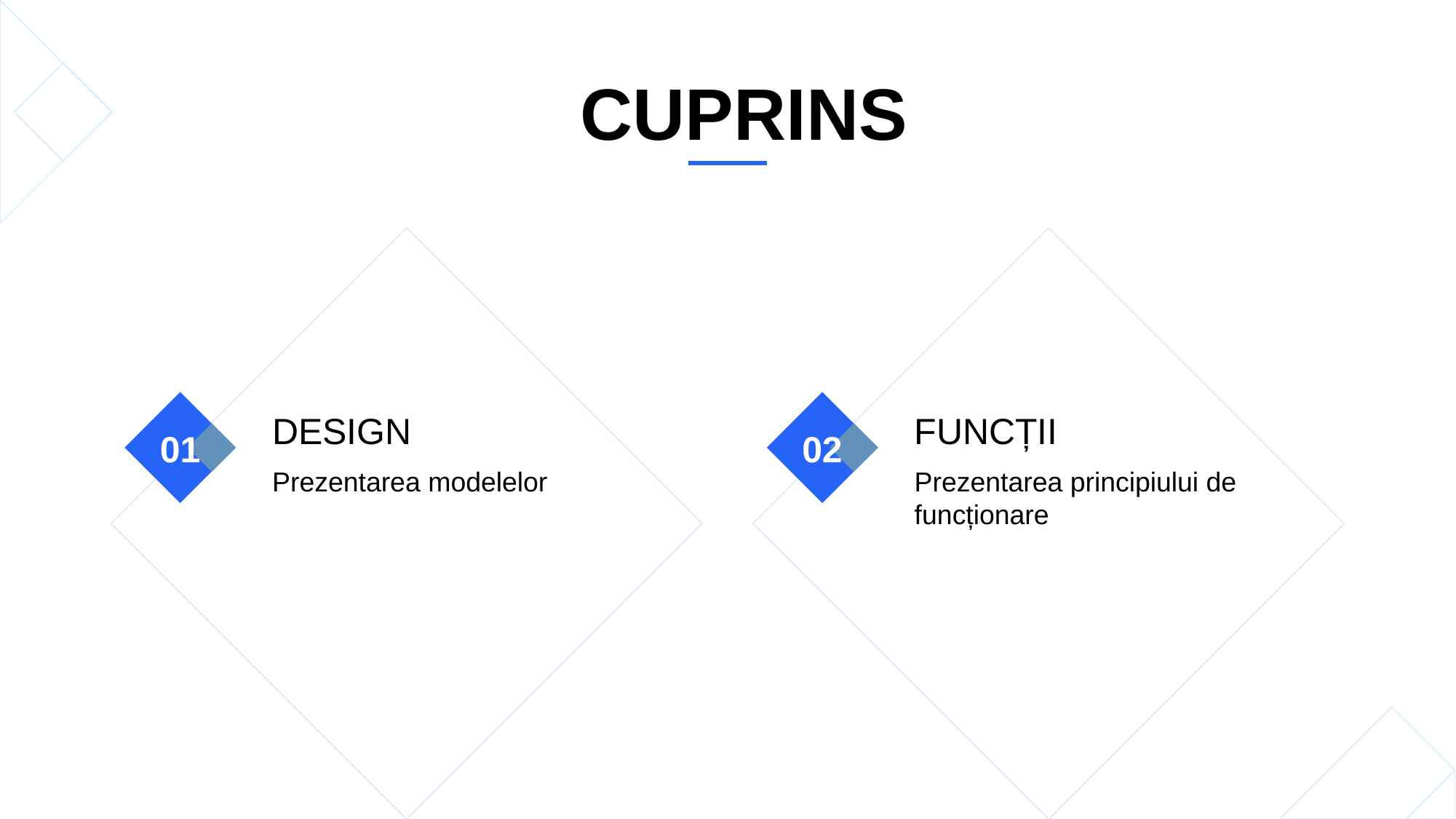

CUPRINS

DESIGN
FUNCȚII

01
02
Prezentarea modelelor
Prezentarea principiului de funcționare